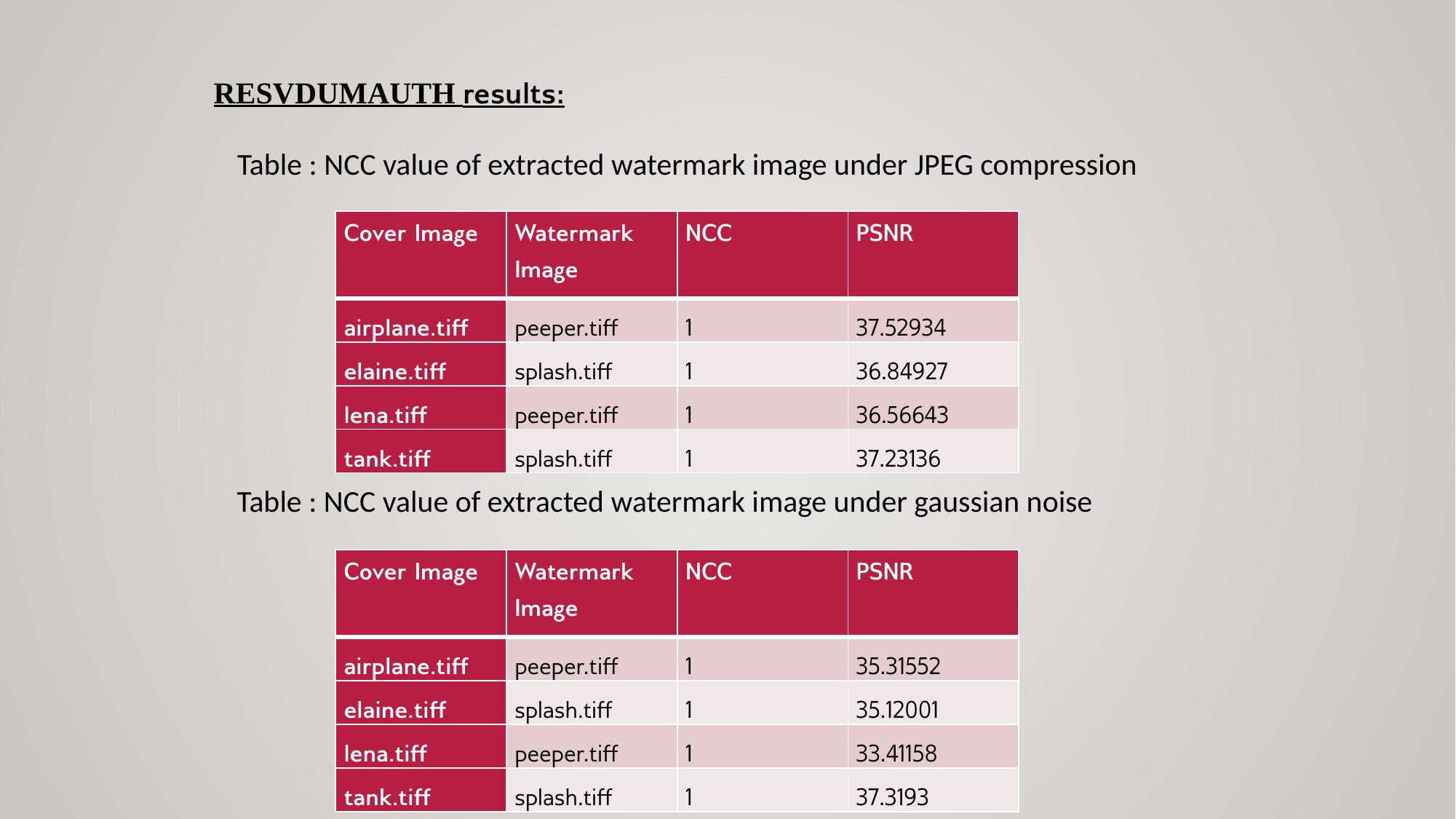

RESVDUMAUTH results:
Table : NCC value of extracted watermark image under JPEG compression
| Cover Image | Watermark Image | NCC | PSNR |
| --- | --- | --- | --- |
| airplane.tiff | peeper.tiff | 1 | 37.52934 |
| elaine.tiff | splash.tiff | 1 | 36.84927 |
| lena.tiff | peeper.tiff | 1 | 36.56643 |
| tank.tiff | splash.tiff | 1 | 37.23136 |
Table : NCC value of extracted watermark image under gaussian noise
| Cover Image | Watermark Image | NCC | PSNR |
| --- | --- | --- | --- |
| airplane.tiff | peeper.tiff | 1 | 35.31552 |
| elaine.tiff | splash.tiff | 1 | 35.12001 |
| lena.tiff | peeper.tiff | 1 | 33.41158 |
| tank.tiff | splash.tiff | 1 | 37.3193 |